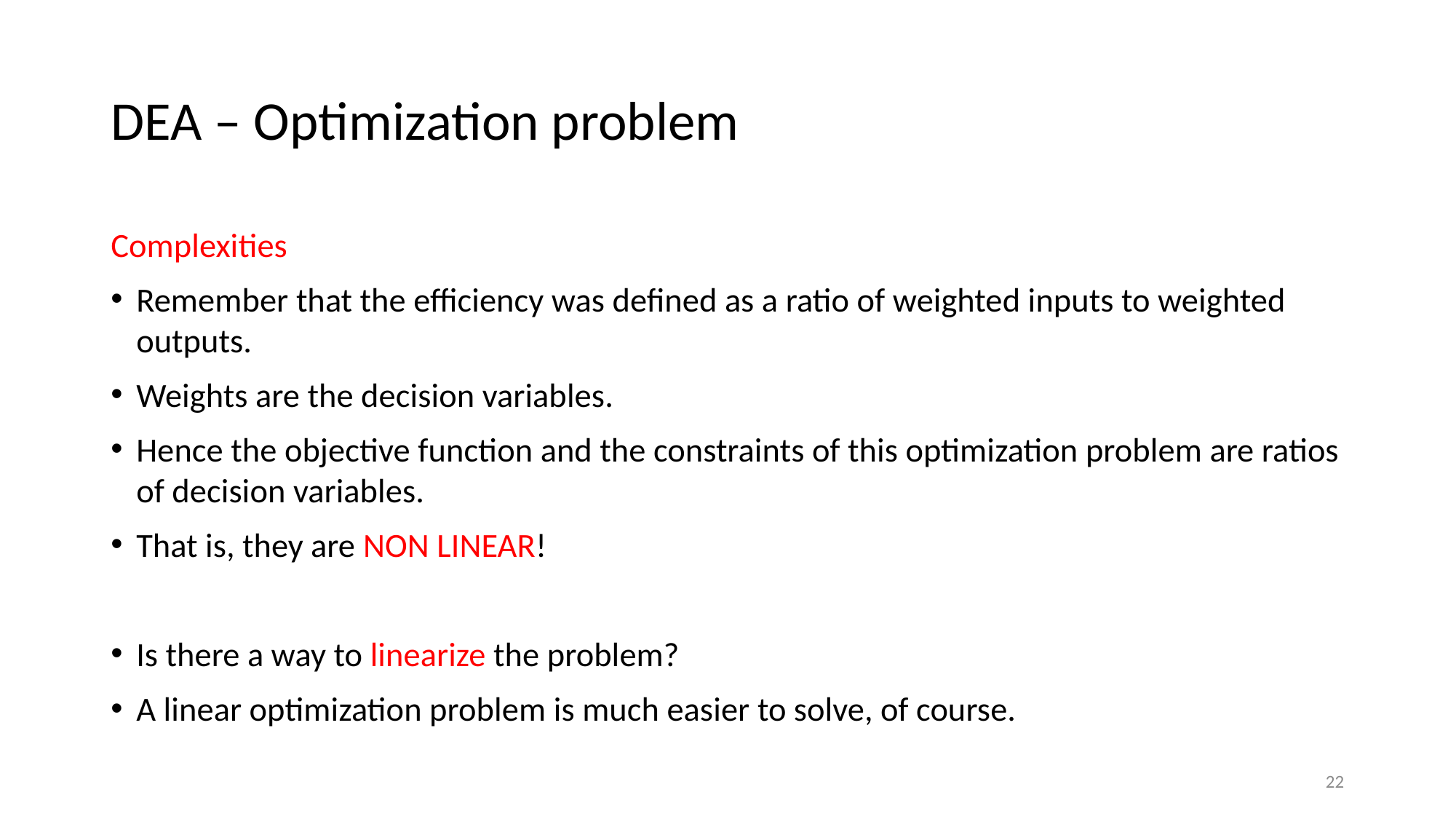

# DEA – Optimization problem
Complexities
Remember that the efficiency was defined as a ratio of weighted inputs to weighted outputs.
Weights are the decision variables.
Hence the objective function and the constraints of this optimization problem are ratios of decision variables.
That is, they are NON LINEAR!

Is there a way to linearize the problem?
A linear optimization problem is much easier to solve, of course.
22